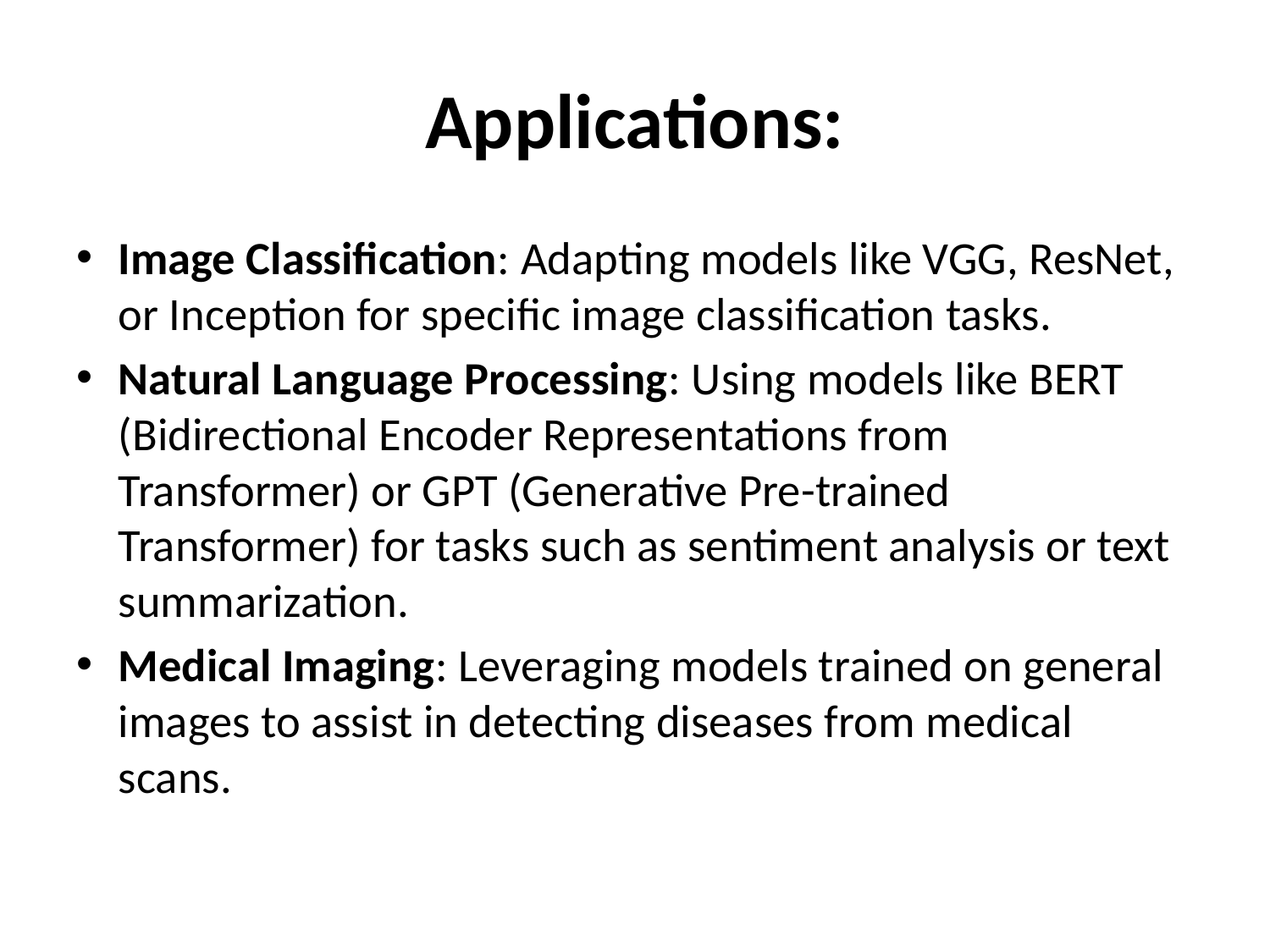

# Applications:
Image Classification: Adapting models like VGG, ResNet, or Inception for specific image classification tasks.
Natural Language Processing: Using models like BERT (Bidirectional Encoder Representations from Transformer) or GPT (Generative Pre-trained Transformer) for tasks such as sentiment analysis or text summarization.
Medical Imaging: Leveraging models trained on general images to assist in detecting diseases from medical scans.